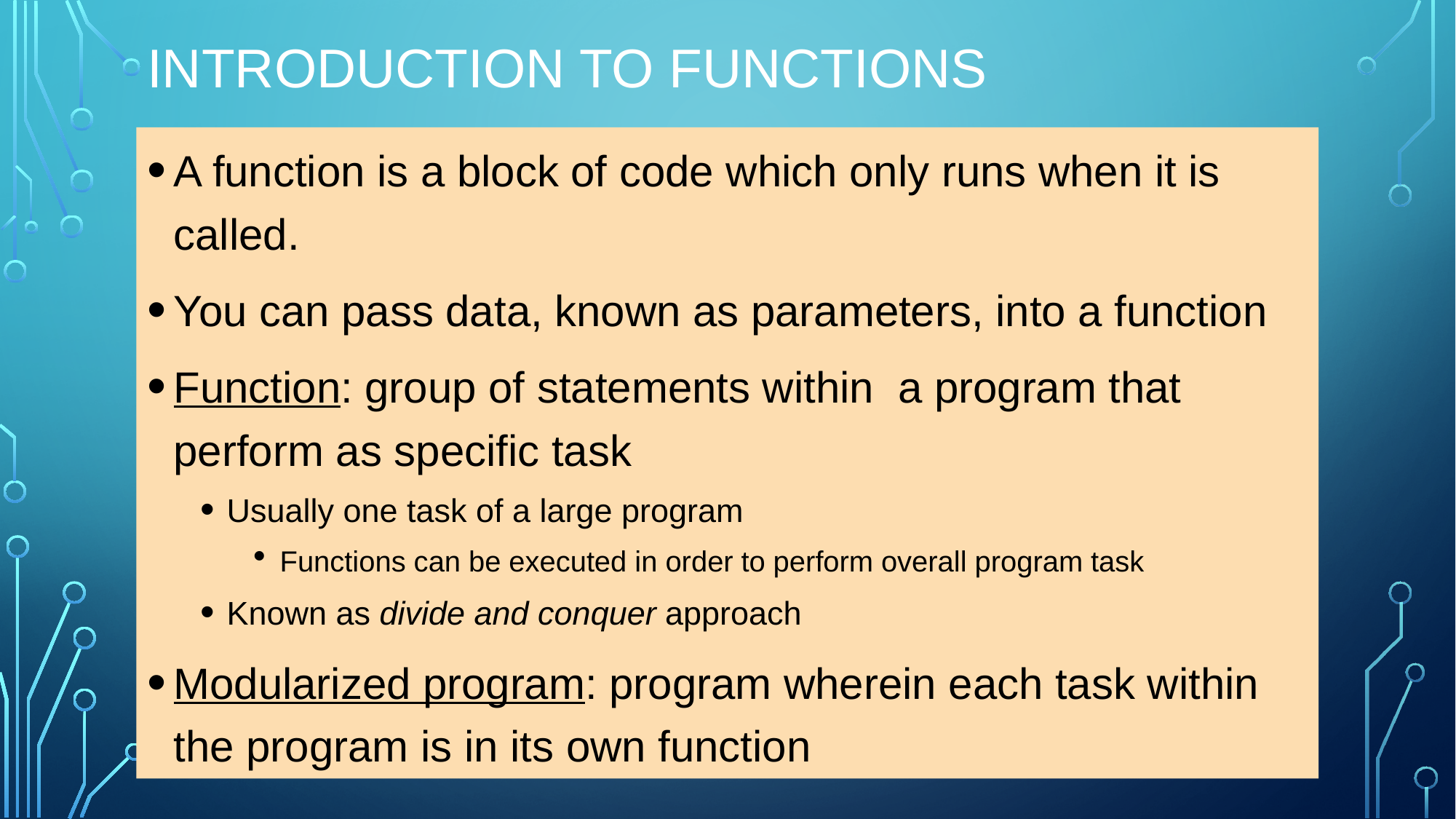

# Introduction to Functions
A function is a block of code which only runs when it is called.
You can pass data, known as parameters, into a function
Function: group of statements within  a program that perform as specific task
Usually one task of a large program
Functions can be executed in order to perform overall program task
Known as divide and conquer approach
Modularized program: program wherein each task within the program is in its own function